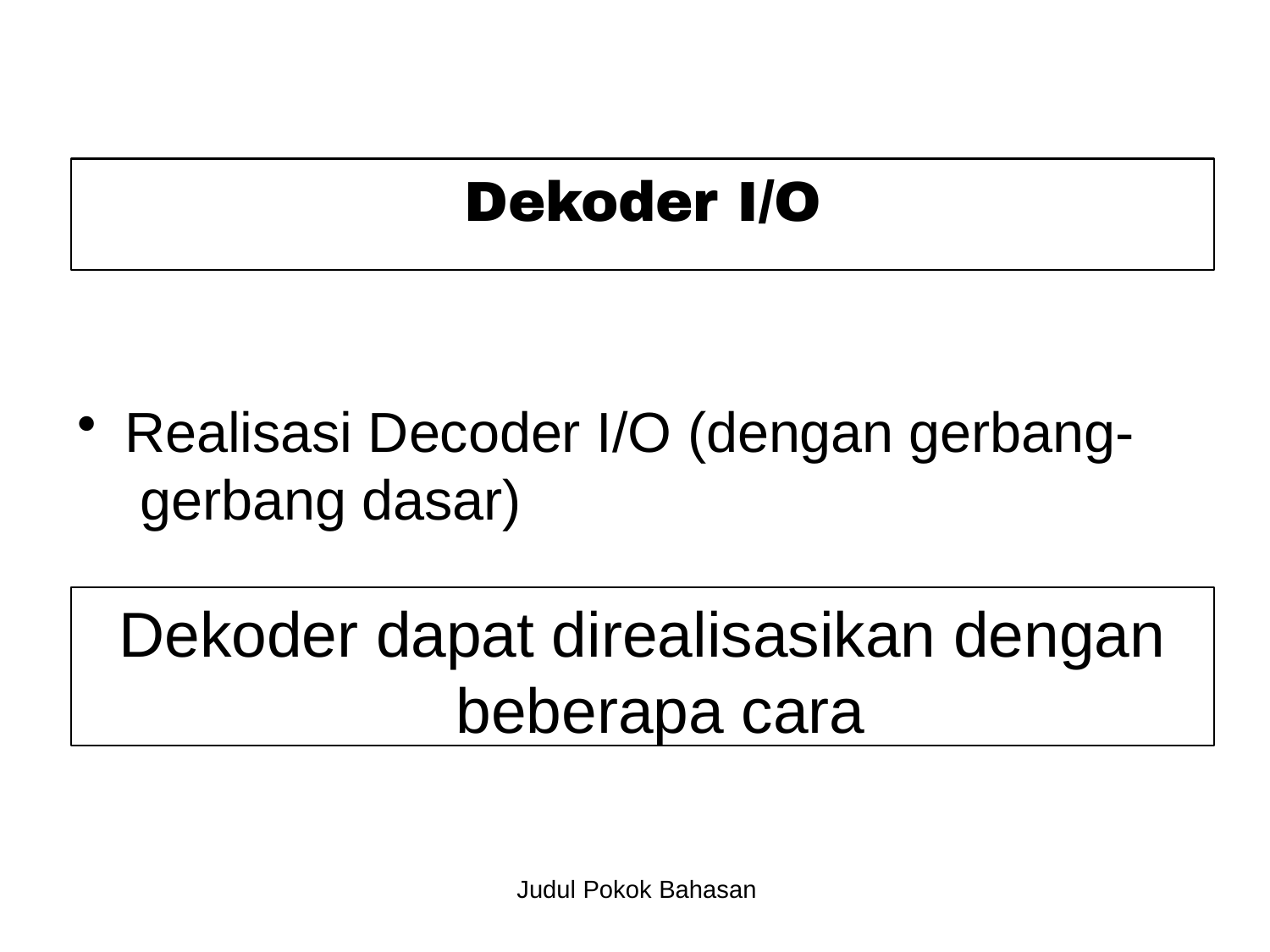

# Dekoder I/O

Realisasi Decoder I/O (dengan gerbang-  gerbang dasar)

Dekoder dapat direalisasikan dengan  beberapa cara
Judul Pokok Bahasan